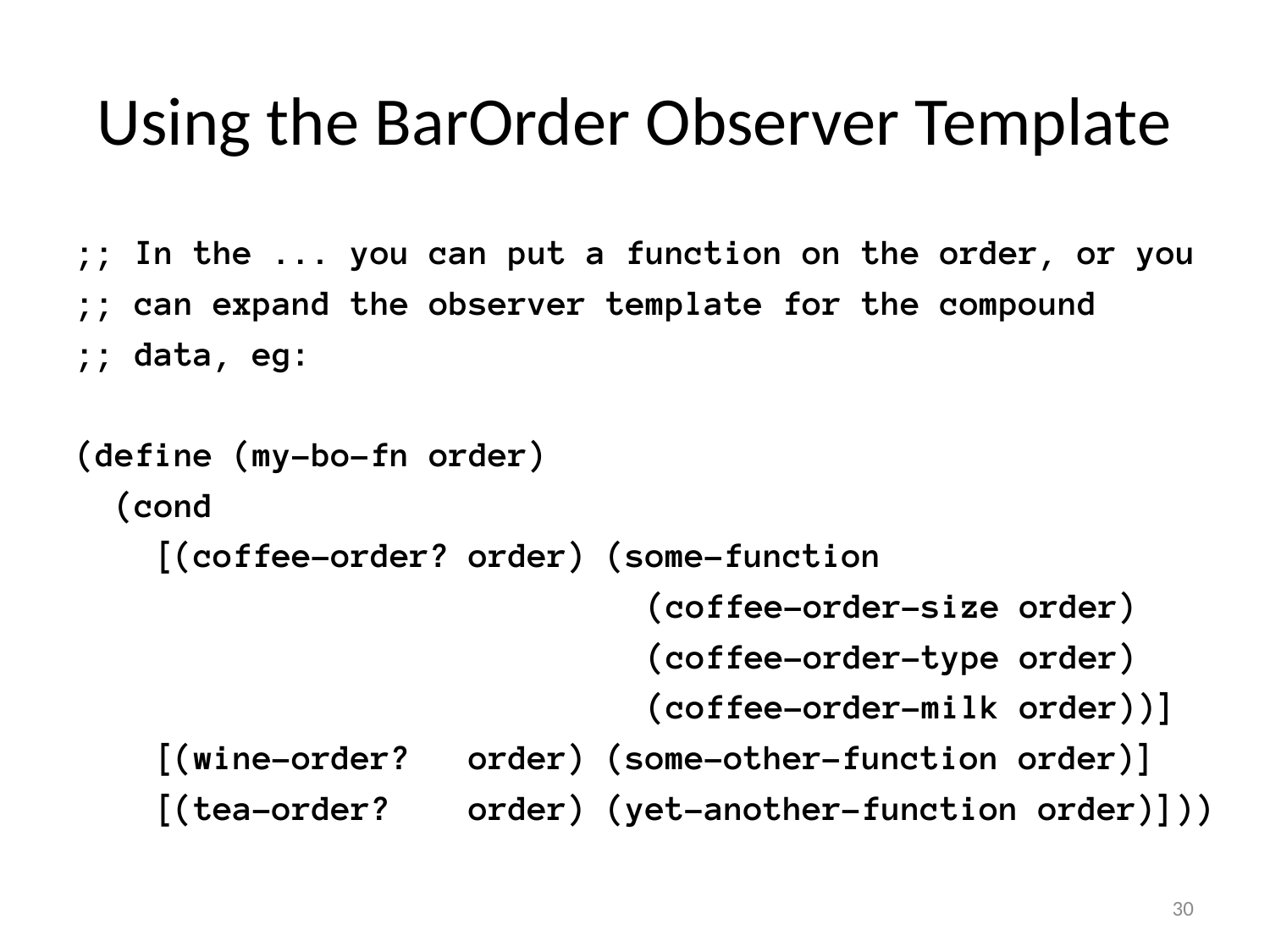

# Using the BarOrder Observer Template
;; In the ... you can put a function on the order, or you
;; can expand the observer template for the compound
;; data, eg:

(define (my-bo-fn order)
  (cond
    [(coffee-order? order) (some-function
                             (coffee-order-size order)
                             (coffee-order-type order)
                             (coffee-order-milk order))]
    [(wine-order?   order) (some-other-function order)]
    [(tea-order?    order) (yet-another-function order)]))
30